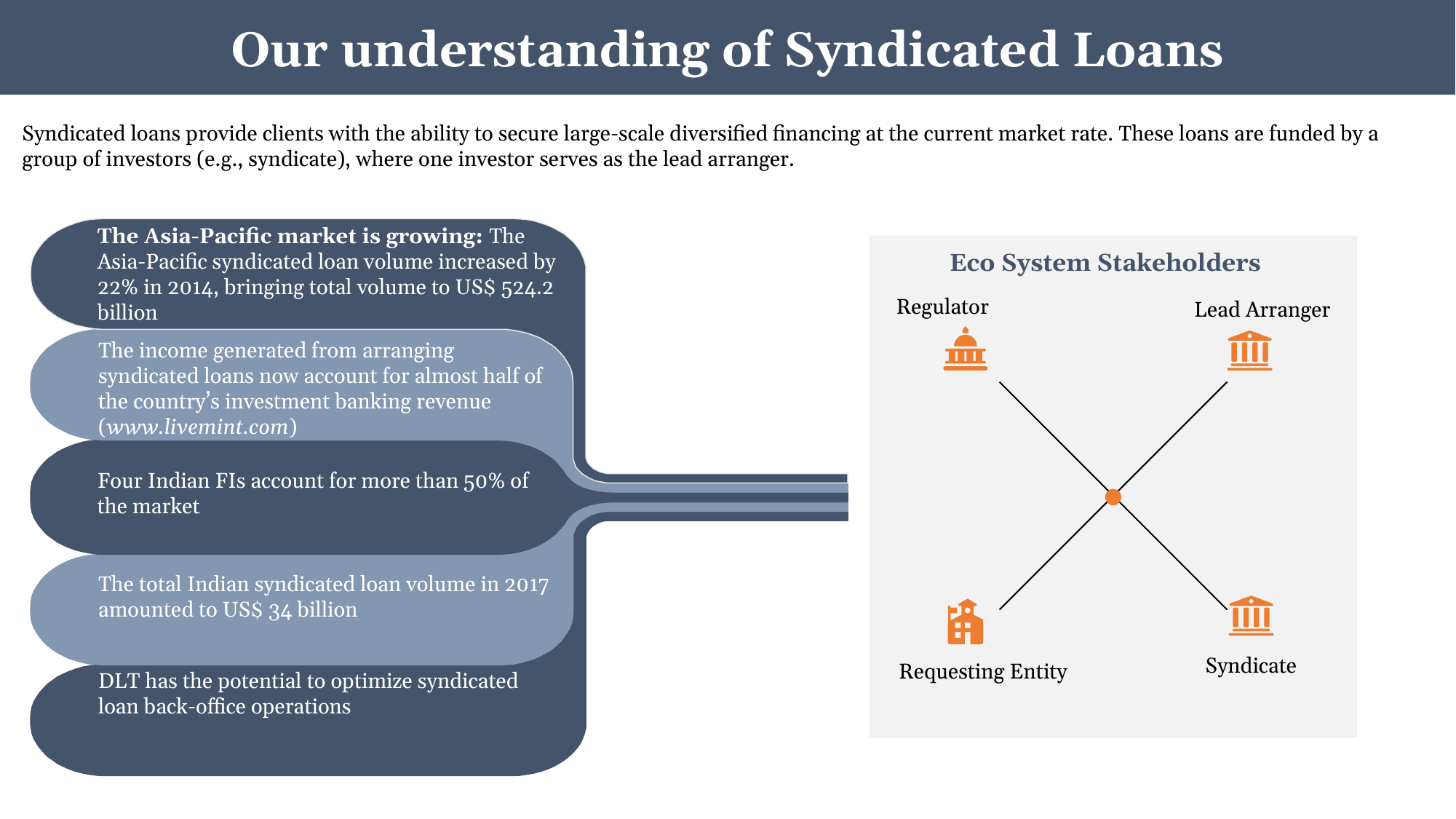

Our understanding of Syndicated Loans

-1 Syndicated Loan
Syndicated loans provide clients with the ability to secure large-scale diversified financing at the current market rate. These loans are funded by a group of investors (e.g., syndicate), where one investor serves as the lead arranger.

The Asia-Pacific market is growing: The Asia-Pacific syndicated loan volume increased by 22% in 2014, bringing total volume to US$ 524.2 billion

Eco System Stakeholders
Regulator
Lead Arranger

The income generated from arranging
syndicated loans now account for almost half of the country’s investment banking revenue (www.livemint.com)
Four Indian FIs account for more than 50% of the market

The total Indian syndicated loan volume in 2017 amounted to US$ 34 billion

Syndicate
Requesting Entity
DLT has the potential to optimize syndicated loan back-office operations